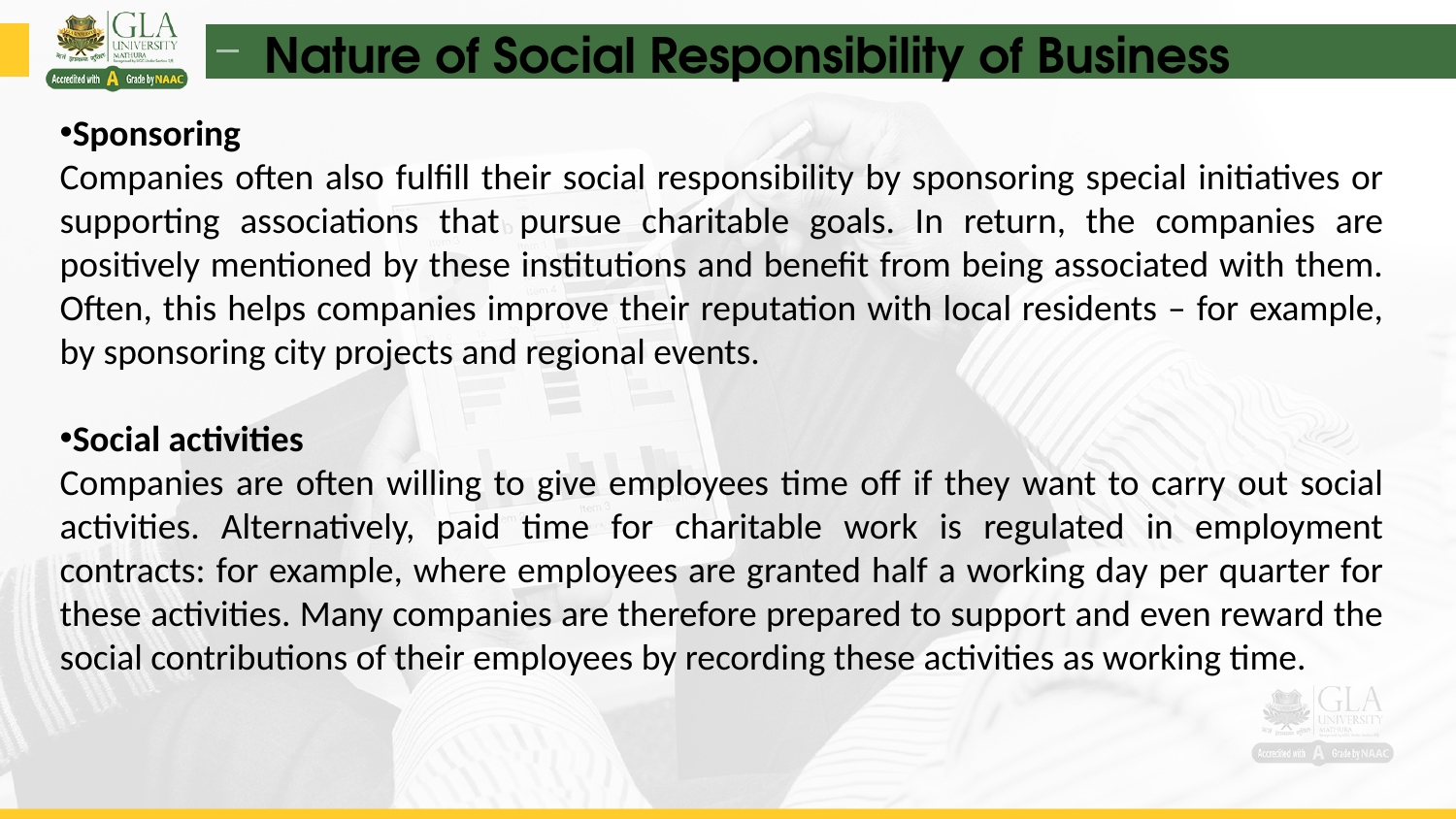

Nature of Social Responsibility of Business
Sponsoring
Companies often also fulfill their social responsibility by sponsoring special initiatives or supporting associations that pursue charitable goals. In return, the companies are positively mentioned by these institutions and benefit from being associated with them. Often, this helps companies improve their reputation with local residents – for example, by sponsoring city projects and regional events.

Social activities
Companies are often willing to give employees time off if they want to carry out social activities. Alternatively, paid time for charitable work is regulated in employment contracts: for example, where employees are granted half a working day per quarter for these activities. Many companies are therefore prepared to support and even reward the social contributions of their employees by recording these activities as working time.